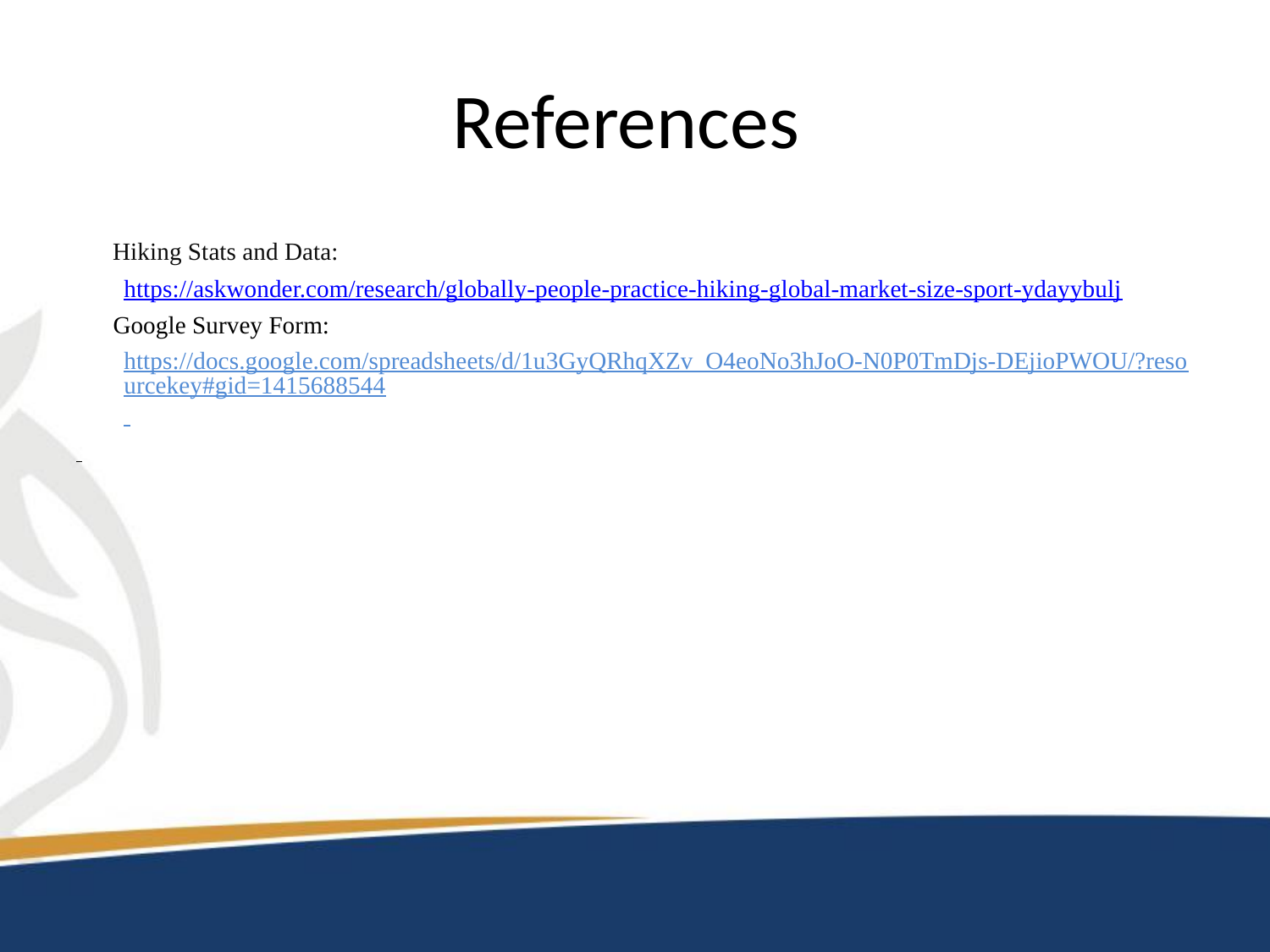

# References
     Hiking Stats and Data:
https://askwonder.com/research/globally-people-practice-hiking-global-market-size-sport-ydayybulj
      Google Survey Form:
https://docs.google.com/spreadsheets/d/1u3GyQRhqXZv_O4eoNo3hJoO-N0P0TmDjs-DEjioPWOU/?resourcekey#gid=1415688544